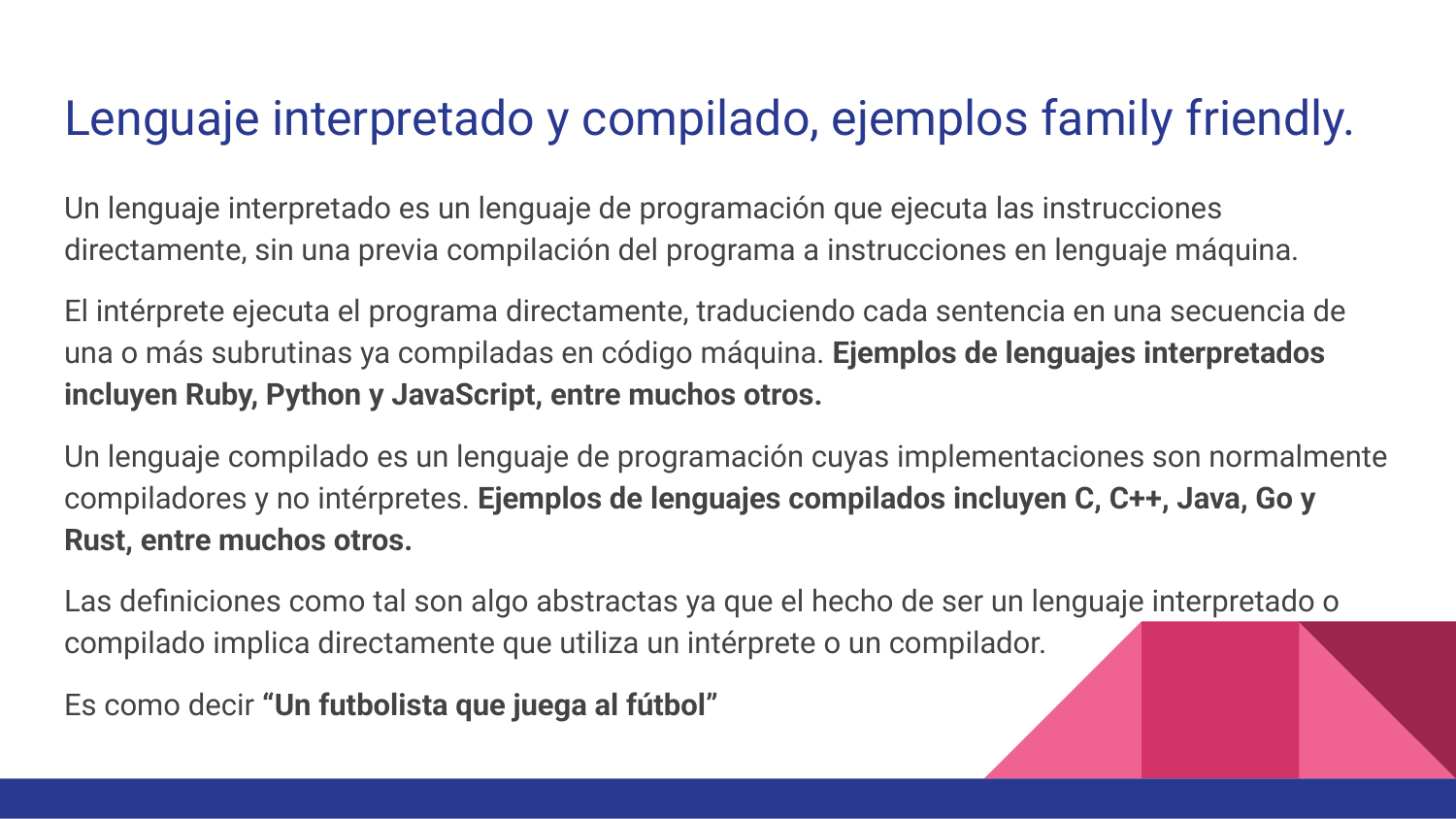

# Lenguaje interpretado y compilado, ejemplos family friendly.
Un lenguaje interpretado es un lenguaje de programación que ejecuta las instrucciones directamente, sin una previa compilación del programa a instrucciones en lenguaje máquina.
El intérprete ejecuta el programa directamente, traduciendo cada sentencia en una secuencia de una o más subrutinas ya compiladas en código máquina. Ejemplos de lenguajes interpretados incluyen Ruby, Python y JavaScript, entre muchos otros.
Un lenguaje compilado es un lenguaje de programación cuyas implementaciones son normalmente compiladores y no intérpretes. Ejemplos de lenguajes compilados incluyen C, C++, Java, Go y Rust, entre muchos otros.
Las definiciones como tal son algo abstractas ya que el hecho de ser un lenguaje interpretado o compilado implica directamente que utiliza un intérprete o un compilador.
Es como decir “Un futbolista que juega al fútbol”